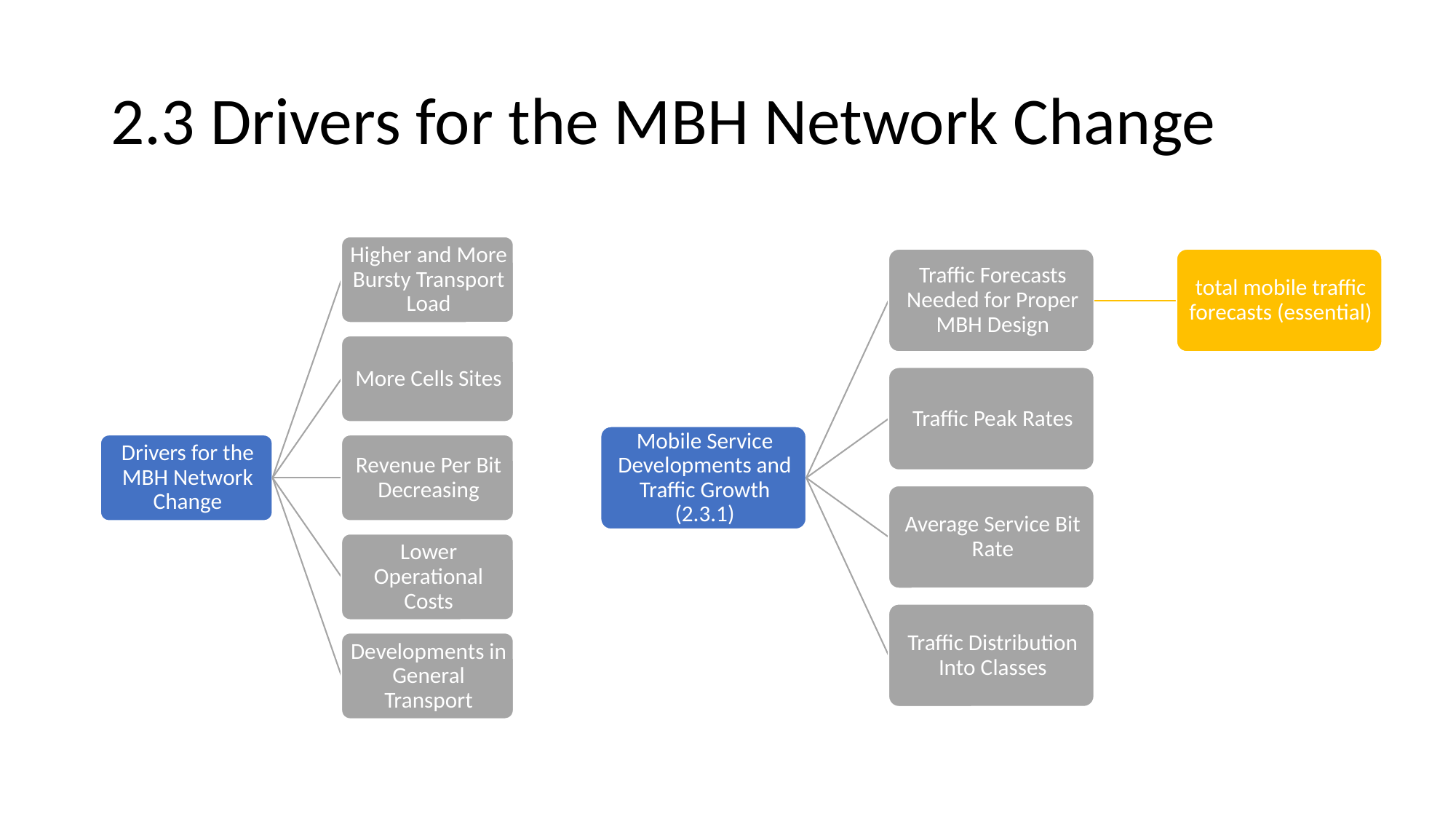

# 2.3 Drivers for the MBH Network Change
Drivers for the MBH Network Change

Higher and More Bursty Transport Load

More Cells Sites

Revenue Per Bit Decreasing

Lower Operational Costs

Developments in General Transport
Mobile Service Developments and Traffic Growth (2.3.1)

Traffic Forecasts Needed for Proper MBH Design

total mobile traffic forecasts (essential)

Traffic Peak Rates

Average Service Bit Rate

Traffic Distribution Into Classes